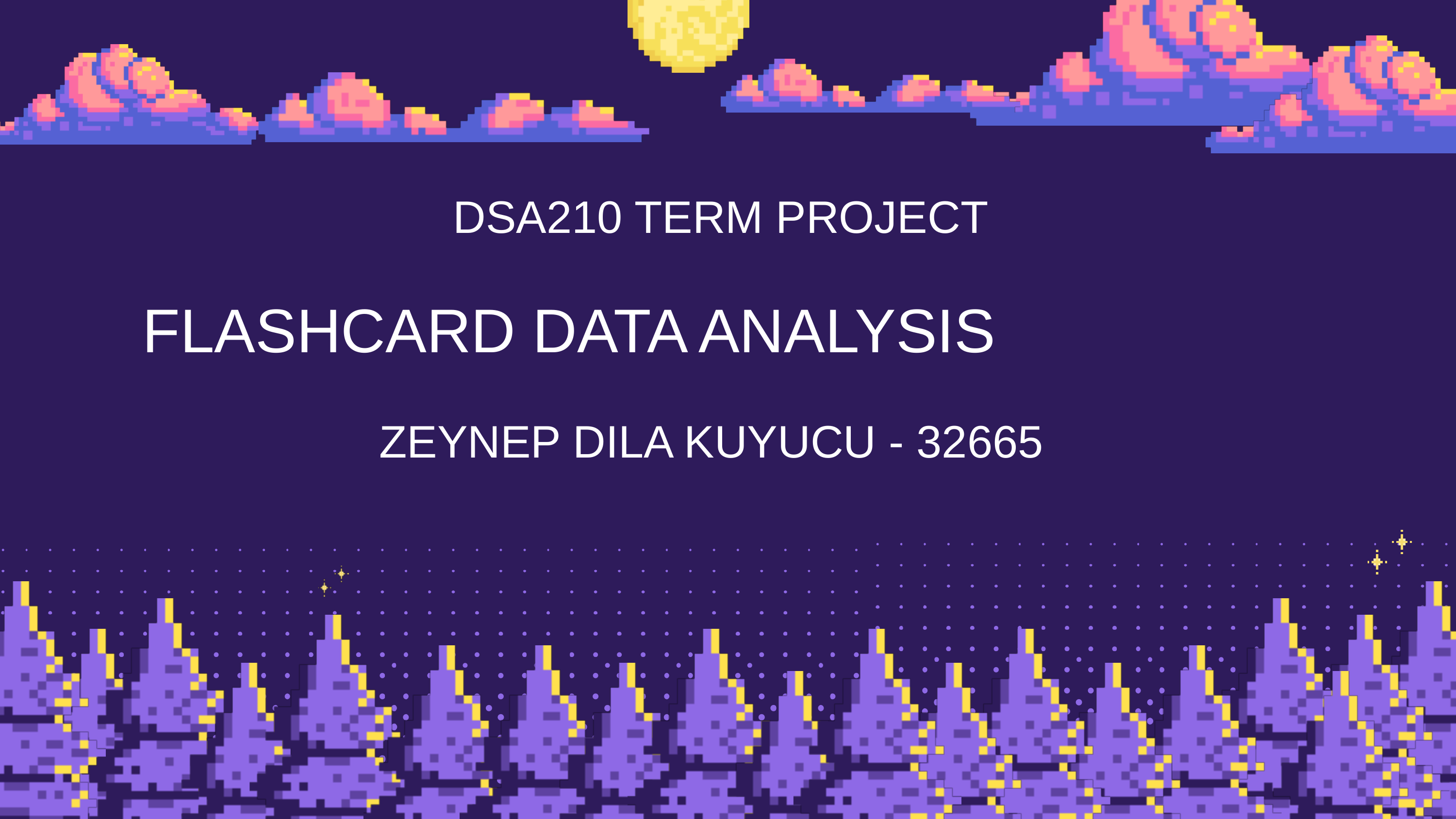

DSA210 TERM PROJECT
FLASHCARD DATA ANALYSIS
ZEYNEP DILA KUYUCU - 32665